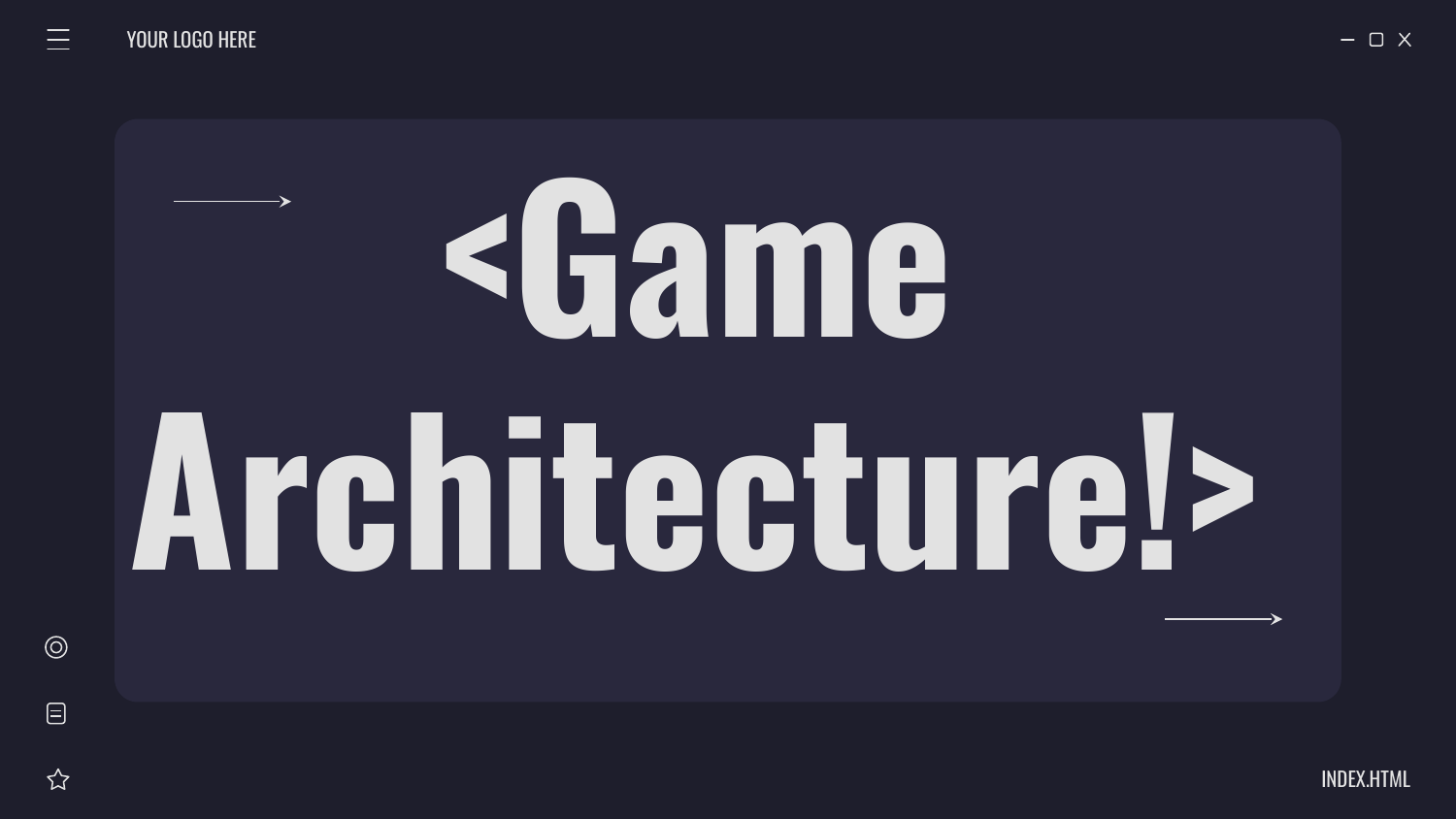

YOUR LOGO HERE

# <Game Architecture!>

INDEX.HTML